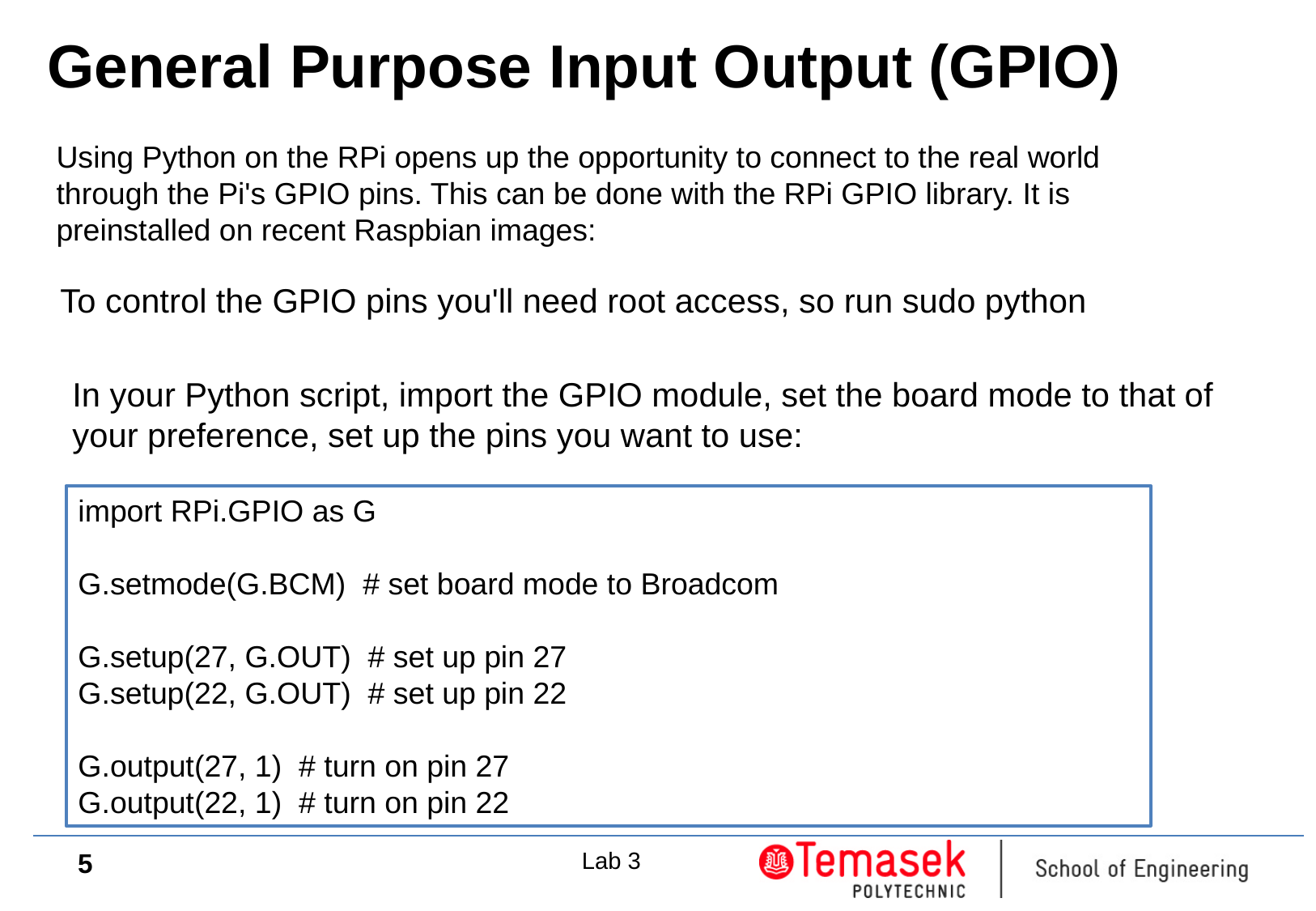

General Purpose Input Output (GPIO)
Using Python on the RPi opens up the opportunity to connect to the real world through the Pi's GPIO pins. This can be done with the RPi GPIO library. It is preinstalled on recent Raspbian images:
To control the GPIO pins you'll need root access, so run sudo python
In your Python script, import the GPIO module, set the board mode to that of your preference, set up the pins you want to use:
import RPi.GPIO as G

G.setmode(G.BCM)  # set board mode to Broadcom

G.setup(27, G.OUT)  # set up pin 27
G.setup(22, G.OUT)  # set up pin 22

G.output(27, 1)  # turn on pin 27
G.output(22, 1)  # turn on pin 22